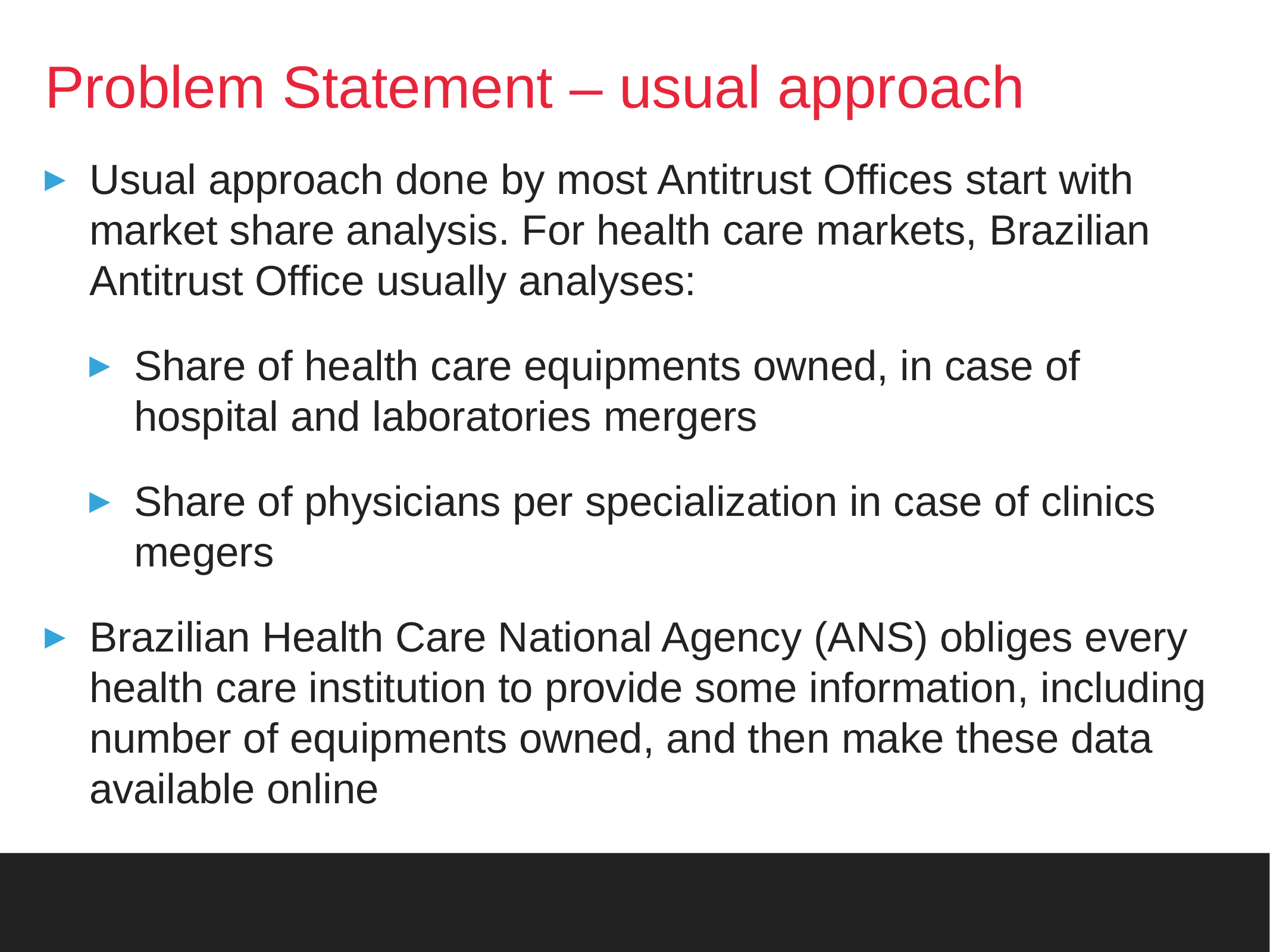

# Problem Statement – usual approach
Usual approach done by most Antitrust Offices start with market share analysis. For health care markets, Brazilian Antitrust Office usually analyses:
Share of health care equipments owned, in case of hospital and laboratories mergers
Share of physicians per specialization in case of clinics megers
Brazilian Health Care National Agency (ANS) obliges every health care institution to provide some information, including number of equipments owned, and then make these data available online